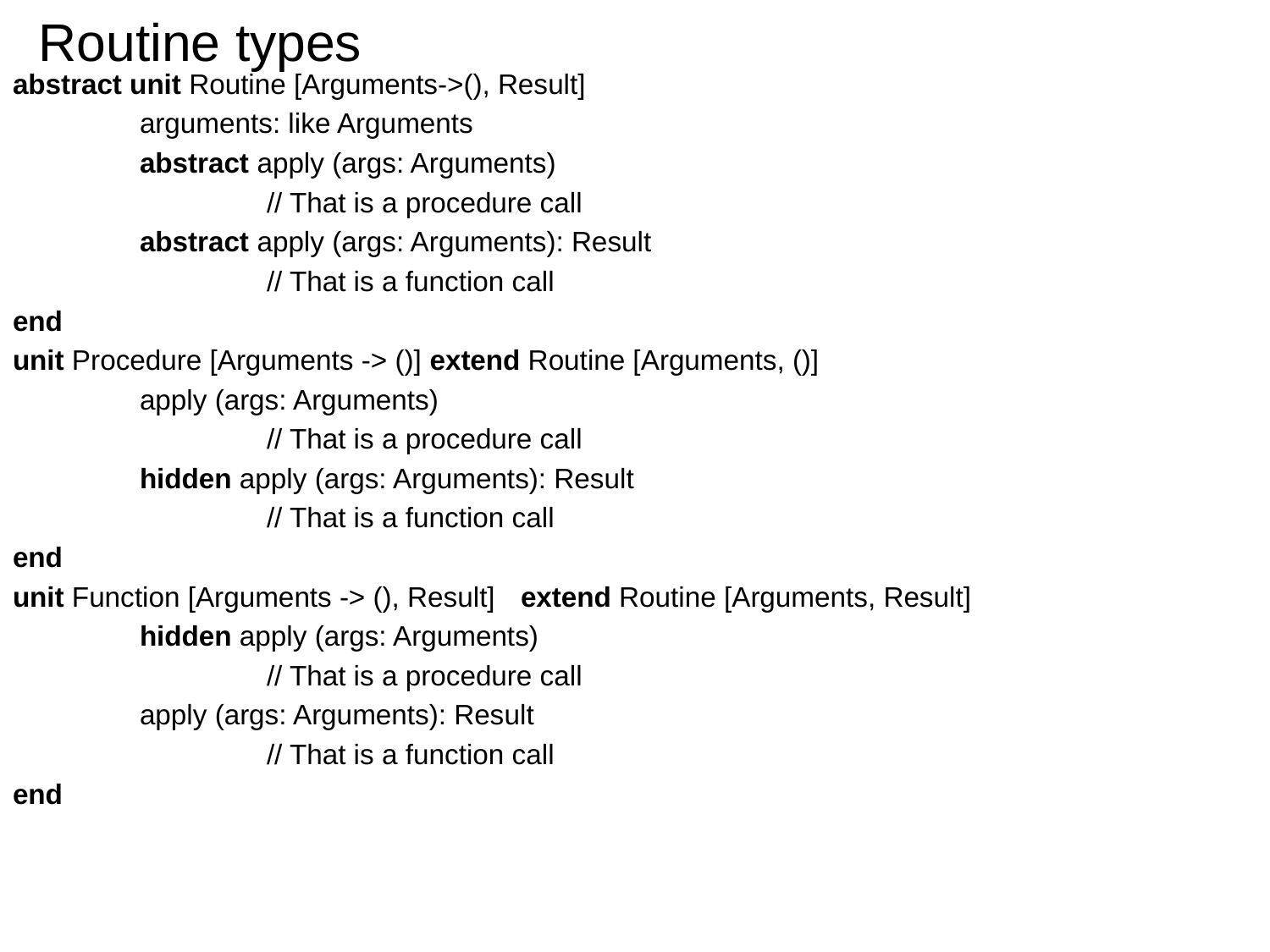

# Routine types
abstract unit Routine [Arguments->(), Result]
	arguments: like Arguments
	abstract apply (args: Arguments)
		// That is a procedure call
	abstract apply (args: Arguments): Result
		// That is a function call
end
unit Procedure [Arguments -> ()] extend Routine [Arguments, ()]
	apply (args: Arguments)
		// That is a procedure call
	hidden apply (args: Arguments): Result
		// That is a function call
end
unit Function [Arguments -> (), Result]  	extend Routine [Arguments, Result]
	hidden apply (args: Arguments)
		// That is a procedure call
	apply (args: Arguments): Result
		// That is a function call
end